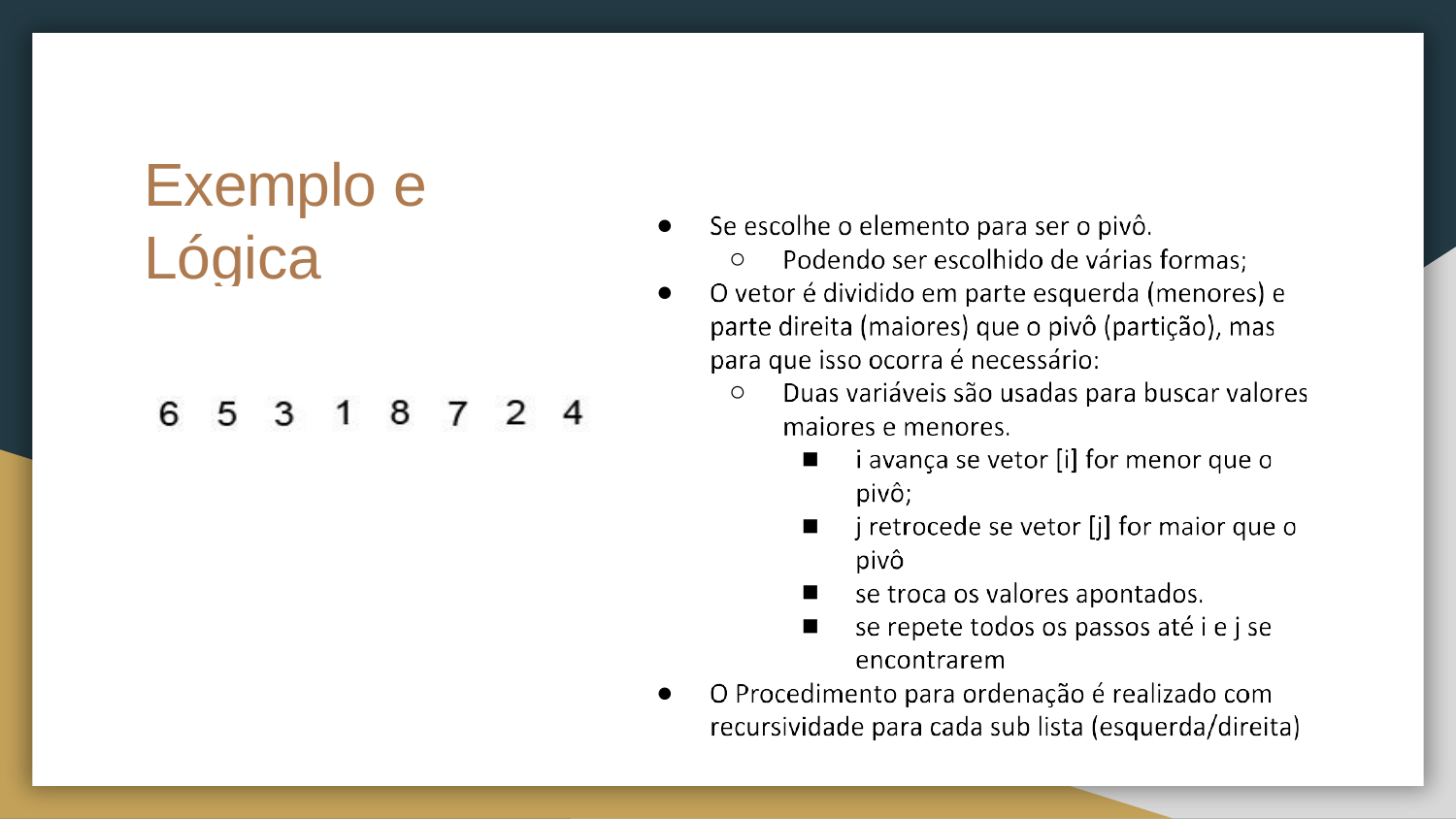

# Exemplo e Lógica
●

○

●

○

■

■

■
■

●